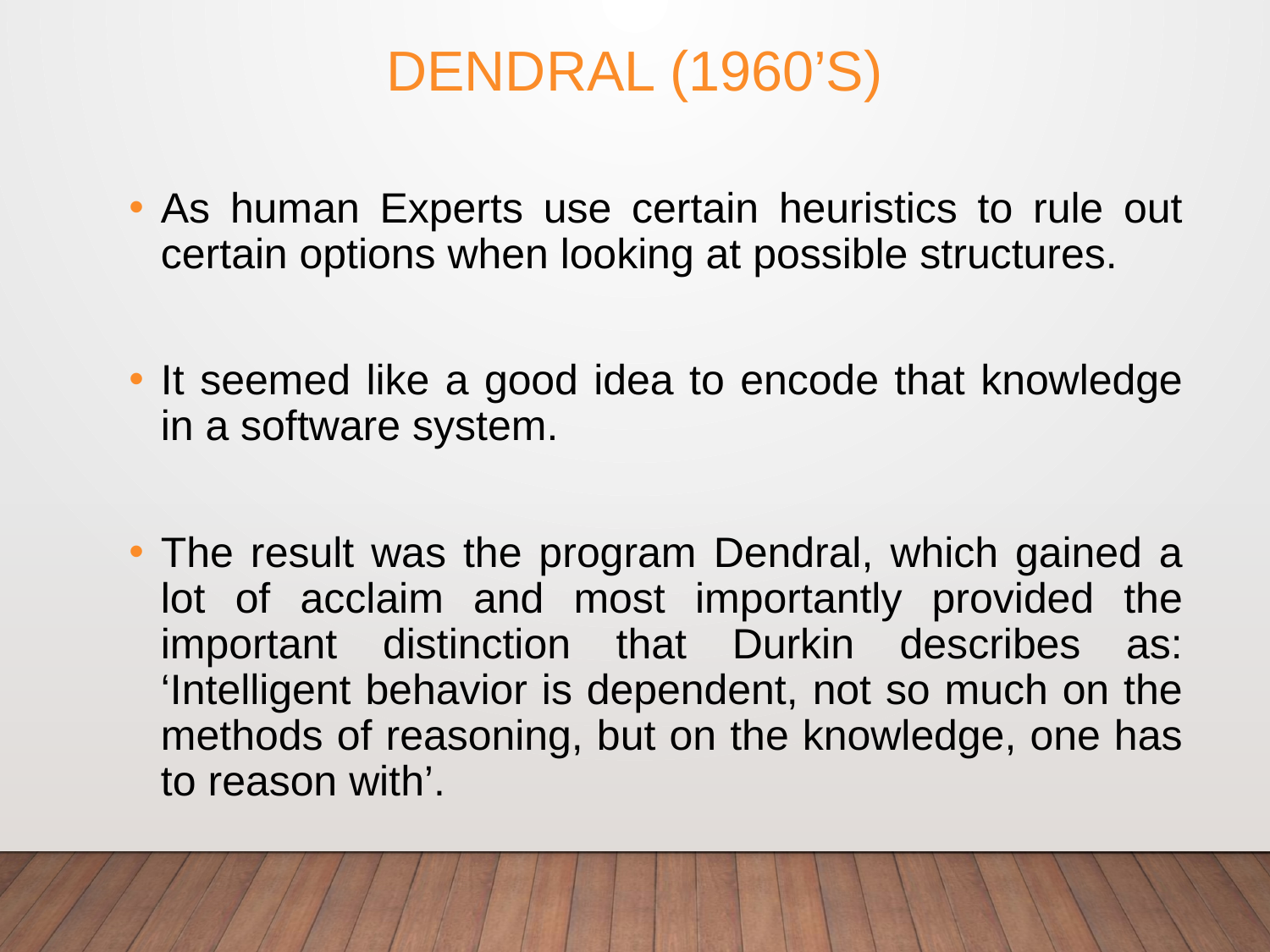

# Dendral (1960’s)
As human Experts use certain heuristics to rule out certain options when looking at possible structures.

It seemed like a good idea to encode that knowledge in a software system.

The result was the program Dendral, which gained a lot of acclaim and most importantly provided the important distinction that Durkin describes as: ‘Intelligent behavior is dependent, not so much on the methods of reasoning, but on the knowledge, one has to reason with’.